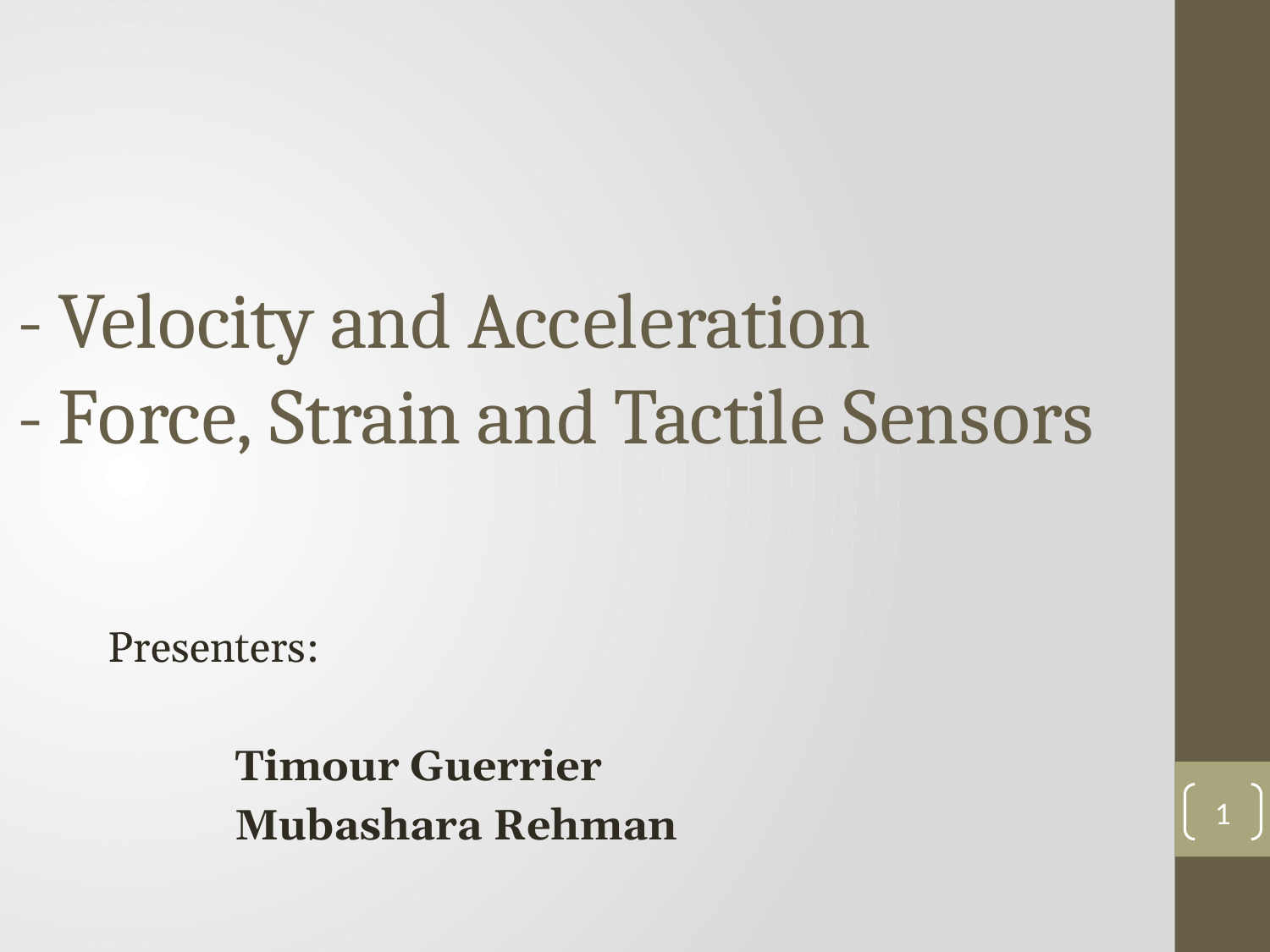

# - Velocity and Acceleration - Force, Strain and Tactile Sensors
Presenters:

	Timour Guerrier
	Mubashara Rehman
1